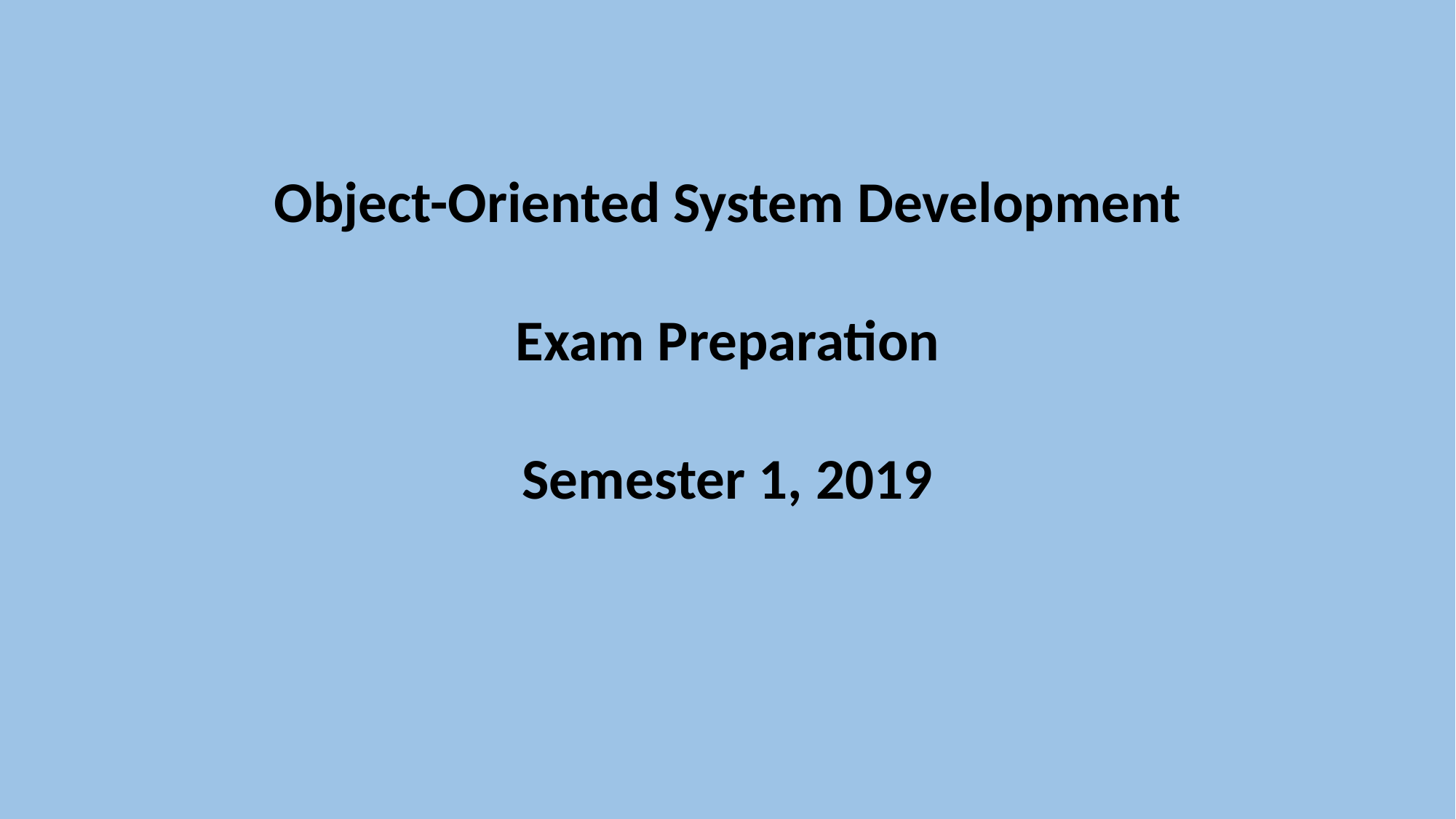

Object-Oriented System Development

Exam Preparation

Semester 1, 2019